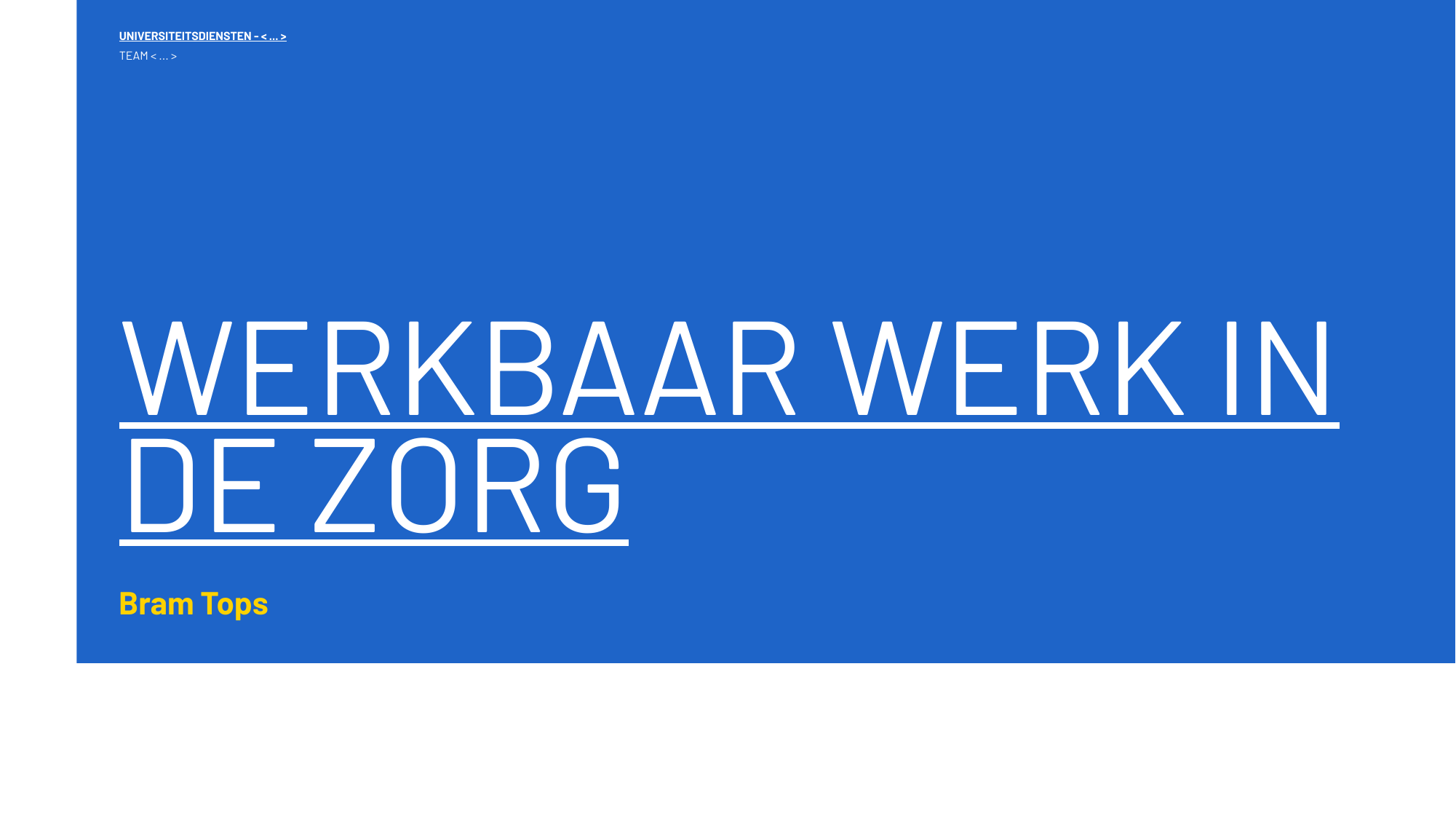

Universiteitsdiensten - < ... >
team < ... >
# WERKBAAR WERK IN DE ZORG
Bram Tops